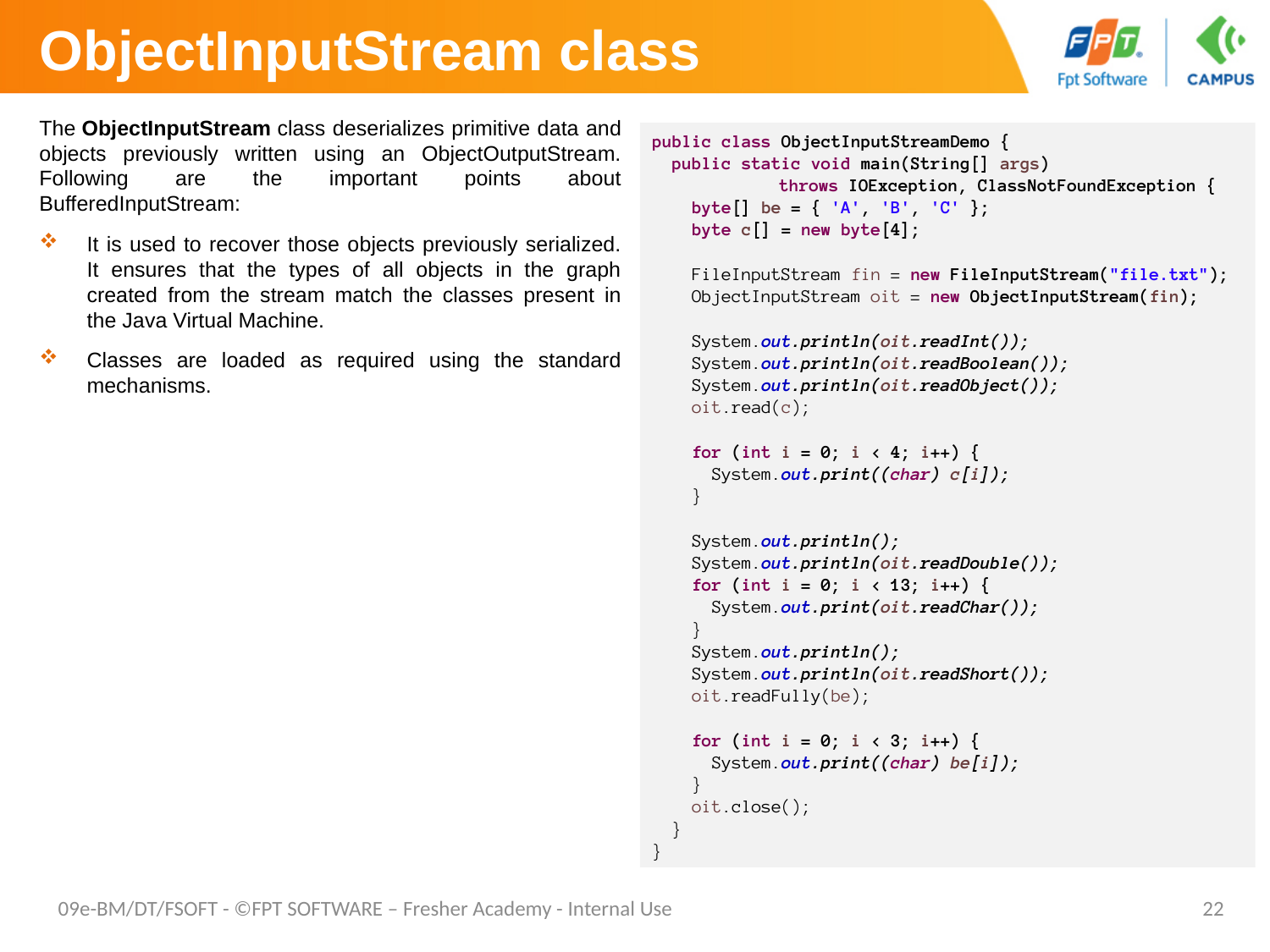

# ObjectInputStream class
The ObjectInputStream class deserializes primitive data and objects previously written using an ObjectOutputStream. Following are the important points about BufferedInputStream:
It is used to recover those objects previously serialized. It ensures that the types of all objects in the graph created from the stream match the classes present in the Java Virtual Machine.
Classes are loaded as required using the standard mechanisms.
public class ObjectInputStreamDemo {
  public static void main(String[] args)
	throws IOException, ClassNotFoundException {
    byte[] be = { 'A', 'B', 'C' };
    byte c[] = new byte[4];

    FileInputStream fin = new FileInputStream("file.txt");
    ObjectInputStream oit = new ObjectInputStream(fin);

    System.out.println(oit.readInt());
    System.out.println(oit.readBoolean());
    System.out.println(oit.readObject());
    oit.read(c);

    for (int i = 0; i < 4; i++) {
      System.out.print((char) c[i]);
    }

    System.out.println();
    System.out.println(oit.readDouble());
    for (int i = 0; i < 13; i++) {
      System.out.print(oit.readChar());
    }
    System.out.println();
    System.out.println(oit.readShort());
    oit.readFully(be);

    for (int i = 0; i < 3; i++) {
      System.out.print((char) be[i]);
    }
    oit.close();
  }
}
09e-BM/DT/FSOFT - ©FPT SOFTWARE – Fresher Academy - Internal Use
22